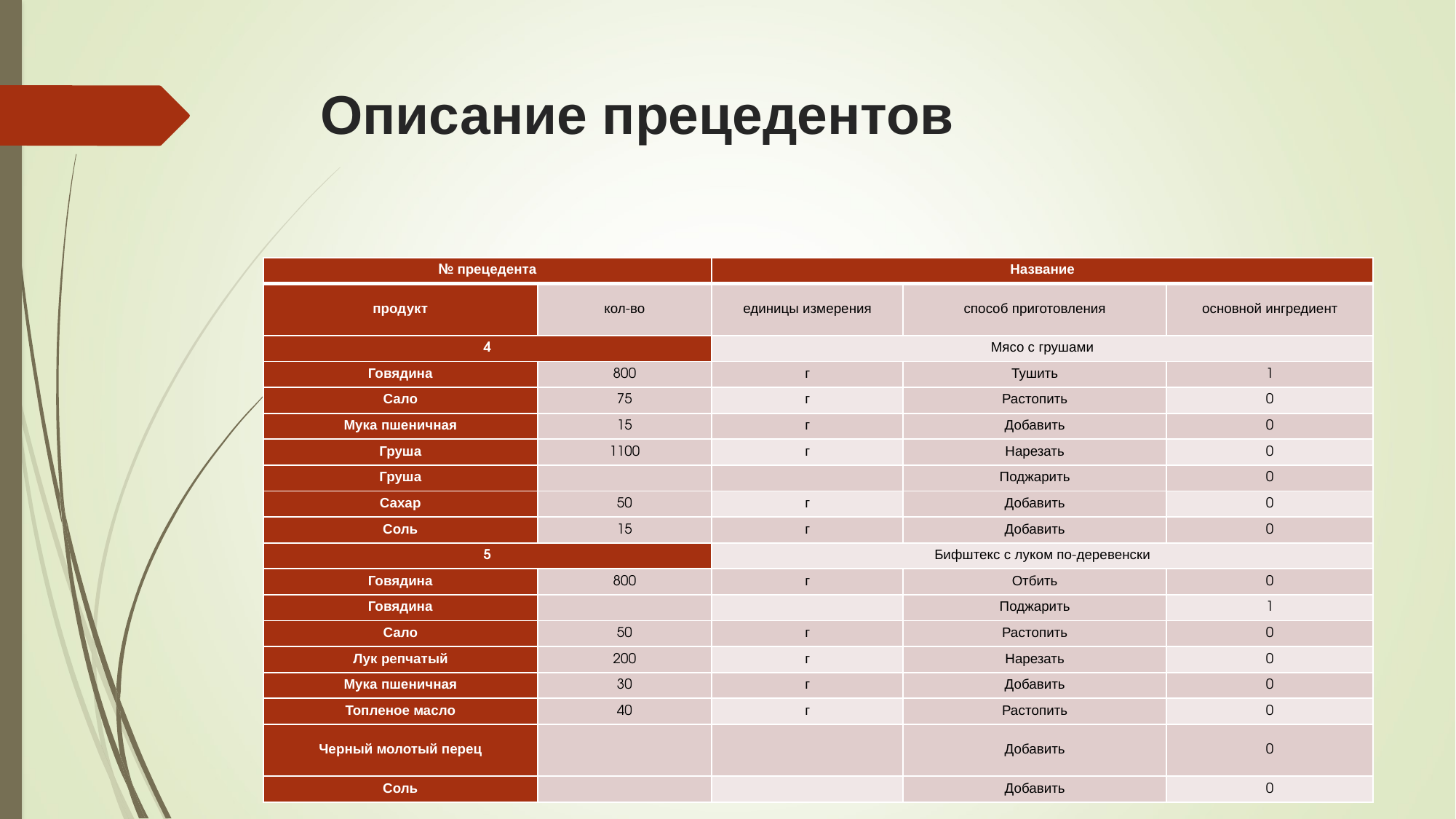

# Описание прецедентов
| № прецедента |  | Название |  |  |
| --- | --- | --- | --- | --- |
| продукт | кол-во | единицы измерения | способ приготовления | основной ингредиент |
| 4 |  | Мясо с грушами |  |  |
| Говядина | 800 | г | Тушить | 1 |
| Сало | 75 | г | Растопить | 0 |
| Мука пшеничная | 15 | г | Добавить | 0 |
| Груша | 1100 | г | Нарезать | 0 |
| Груша |  |  | Поджарить | 0 |
| Сахар | 50 | г | Добавить | 0 |
| Соль | 15 | г | Добавить | 0 |
| 5 |  | Бифштекс с луком по-деревенски |  |  |
| Говядина | 800 | г | Отбить | 0 |
| Говядина |  |  | Поджарить | 1 |
| Сало | 50 | г | Растопить | 0 |
| Лук репчатый | 200 | г | Нарезать | 0 |
| Мука пшеничная | 30 | г | Добавить | 0 |
| Топленое масло | 40 | г | Растопить | 0 |
| Черный молотый перец |  |  | Добавить | 0 |
| Соль |  |  | Добавить | 0 |